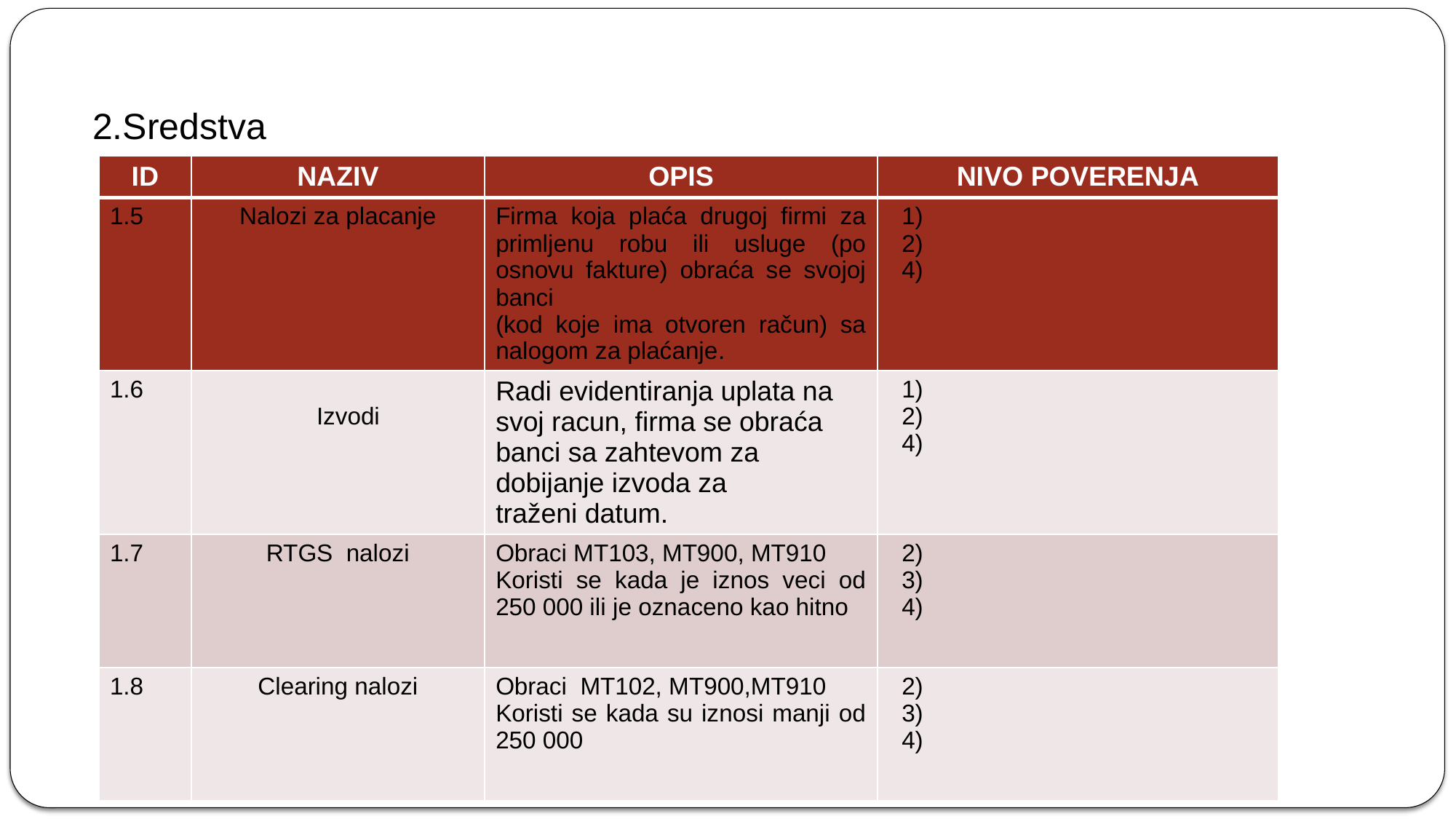

#
2.Sredstva
| ID | NAZIV | OPIS | NIVO POVERENJA |
| --- | --- | --- | --- |
| 1.5 | Nalozi za placanje | Firma koja plaća drugoj firmi za primljenu robu ili usluge (po osnovu fakture) obraća se svojoj banci (kod koje ima otvoren račun) sa nalogom za plaćanje. | 1) 2) 4) |
| 1.6 | Izvodi | Radi evidentiranja uplata na svoj racun, firma se obraća banci sa zahtevom za dobijanje izvoda za traženi datum. | 1) 2) 4) |
| 1.7 | RTGS nalozi | Obraci MT103, MT900, MT910 Koristi se kada je iznos veci od 250 000 ili je oznaceno kao hitno | 2) 3) 4) |
| 1.8 | Clearing nalozi | Obraci MT102, MT900,MT910 Koristi se kada su iznosi manji od 250 000 | 2) 3) 4) |